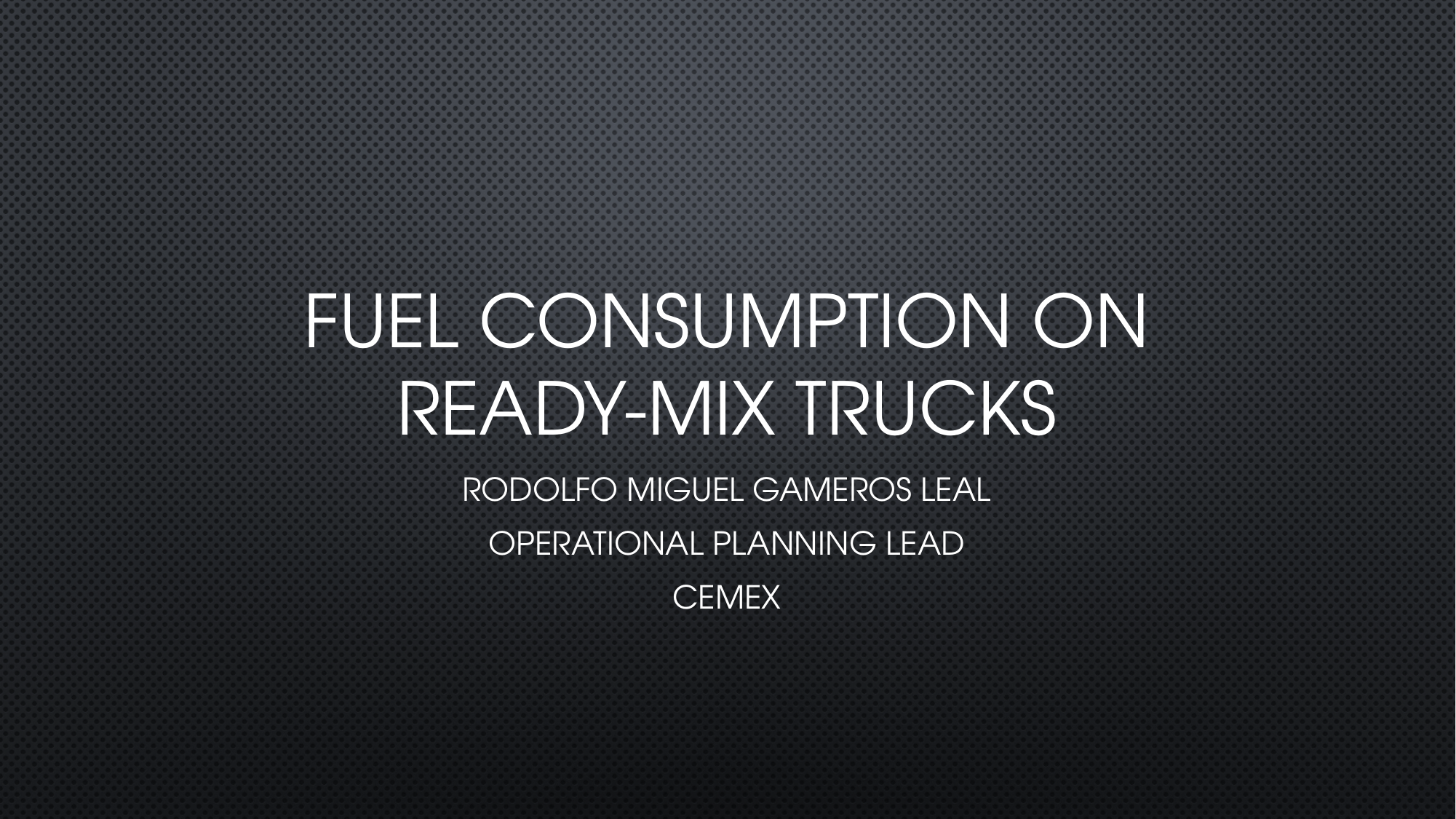

# Fuel Consumption on Ready-Mix Trucks
Rodolfo Miguel Gameros Leal
Operational Planning Lead
Cemex